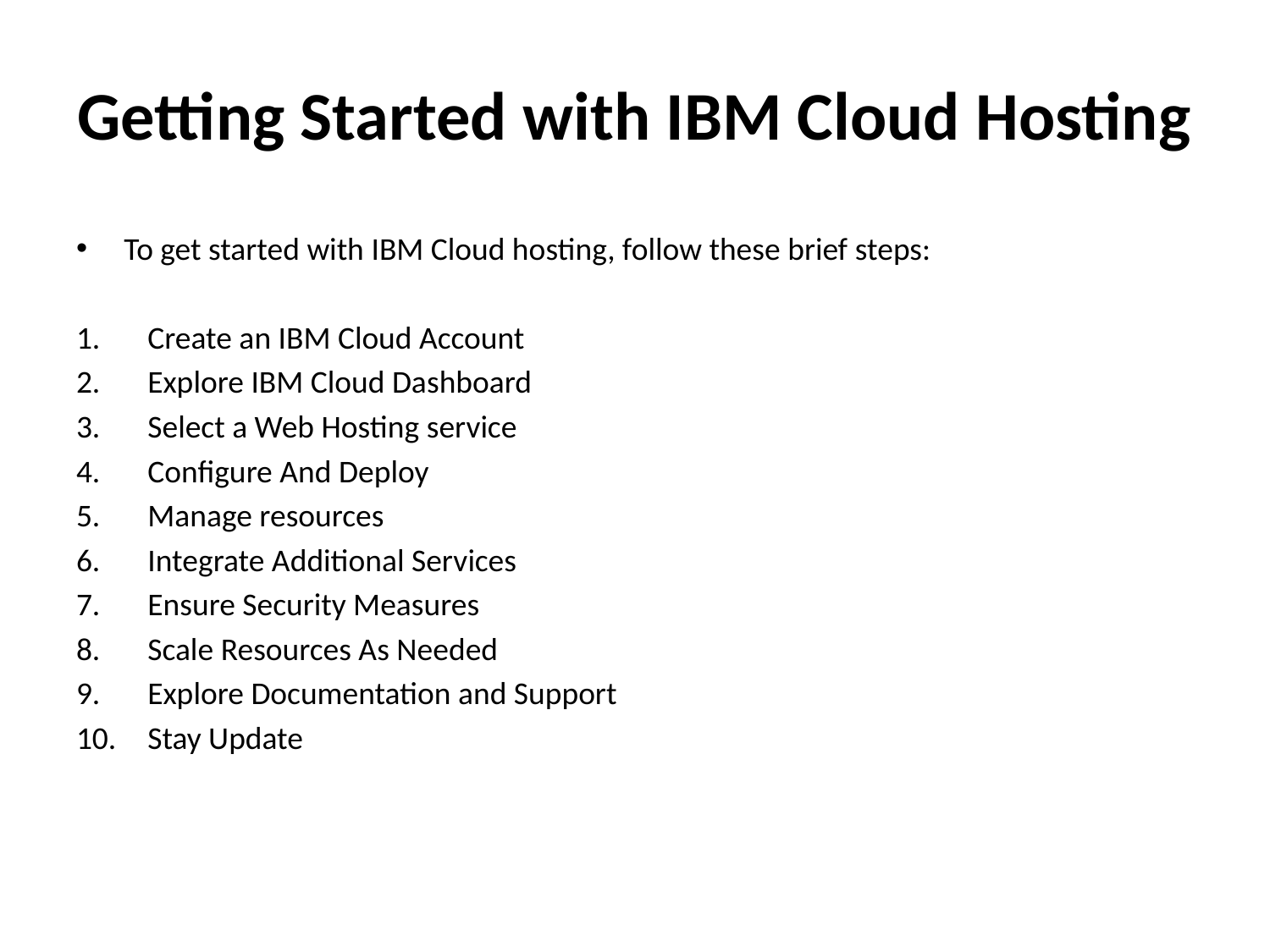

# Getting Started with IBM Cloud Hosting
To get started with IBM Cloud hosting, follow these brief steps:

Create an IBM Cloud Account
Explore IBM Cloud Dashboard
Select a Web Hosting service
Configure And Deploy
Manage resources
Integrate Additional Services
Ensure Security Measures
Scale Resources As Needed
Explore Documentation and Support
Stay Update